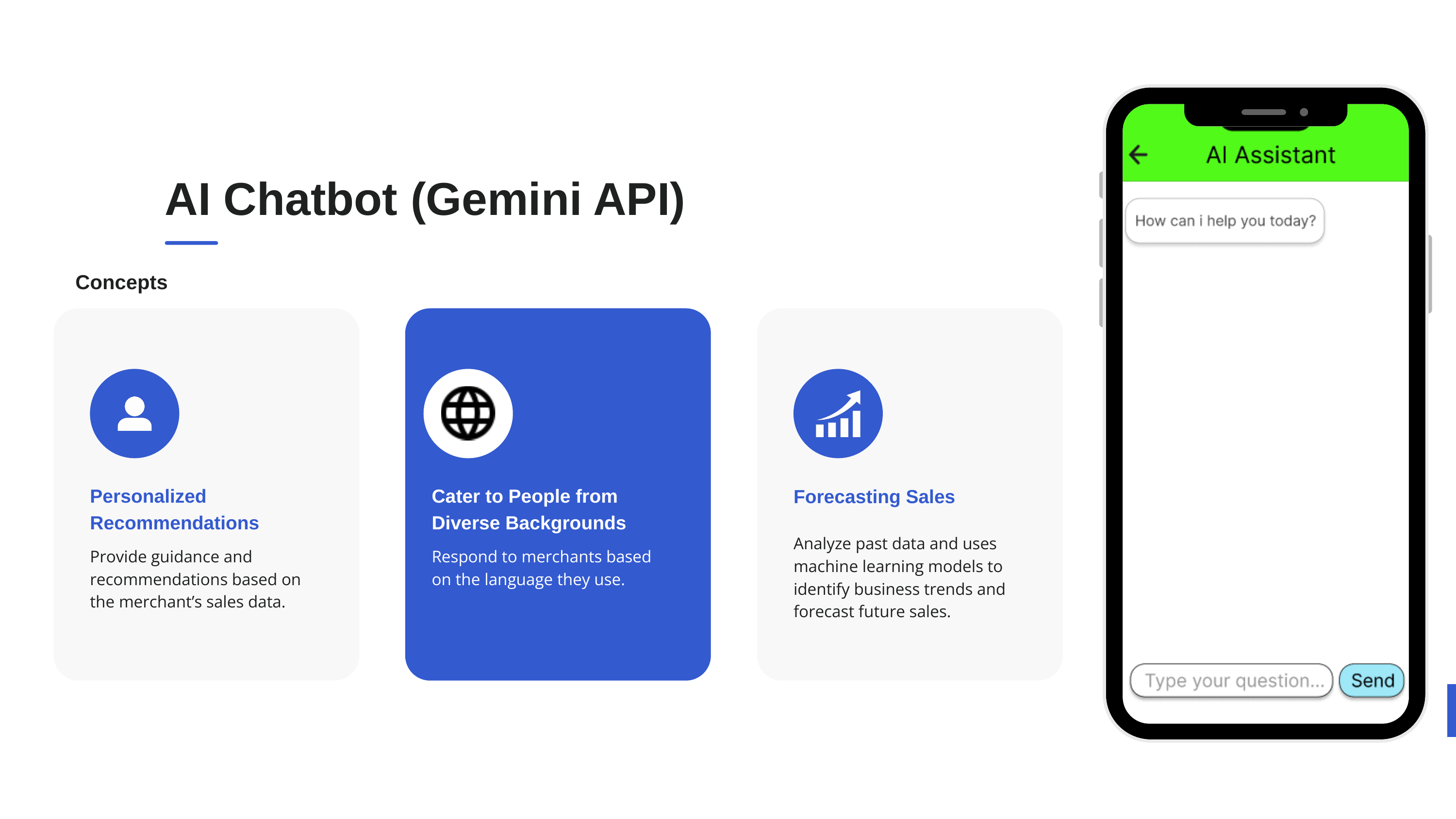

AI Chatbot (Gemini API)

Concepts

Personalized Recommendations
Cater to People from Diverse Backgrounds
Forecasting Sales
Analyze past data and uses machine learning models to identify business trends and forecast future sales.
Provide guidance and recommendations based on the merchant’s sales data.
Respond to merchants based on the language they use.